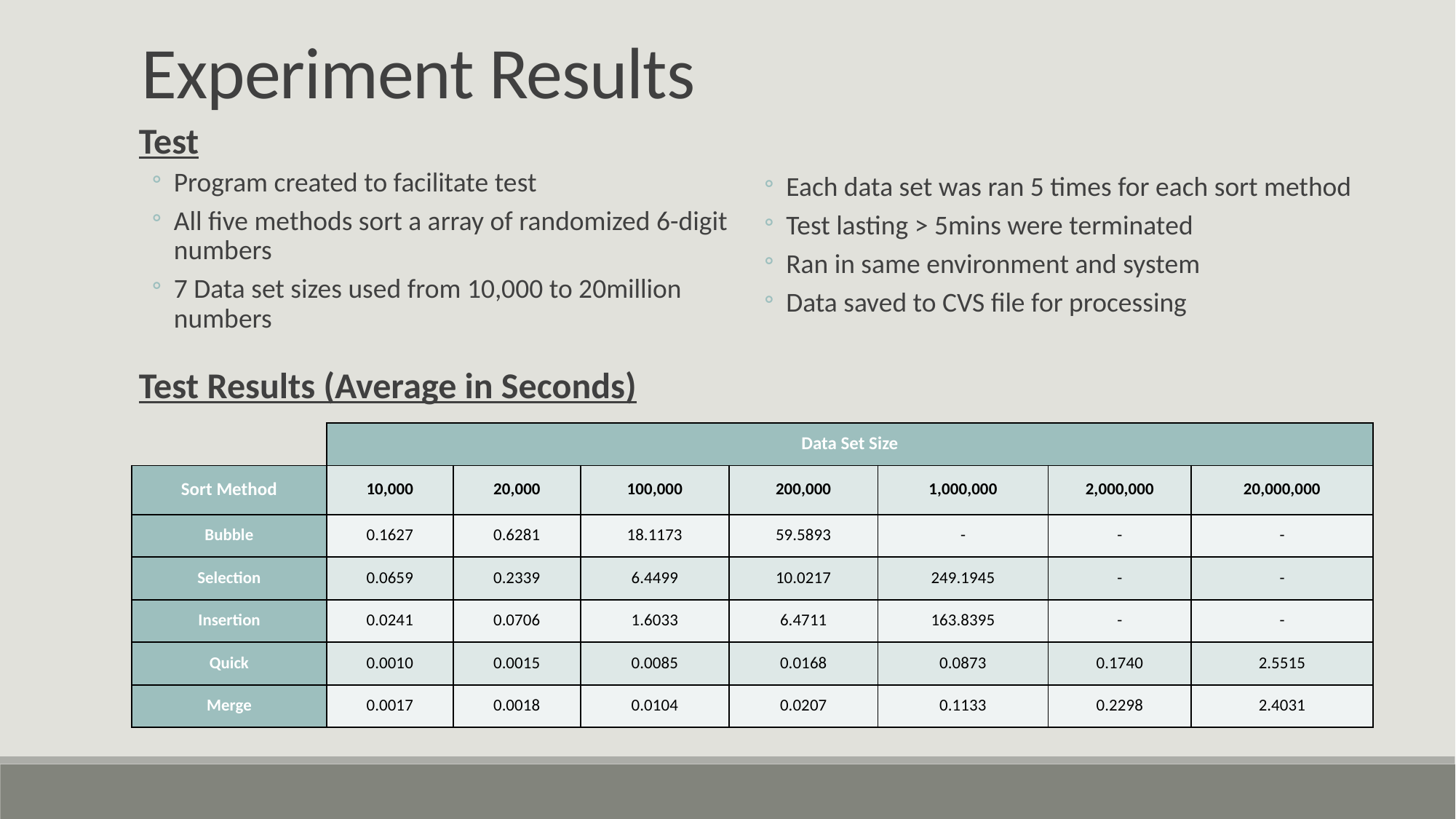

Experiment Results
Test
Program created to facilitate test
All five methods sort a array of randomized 6-digit numbers
7 Data set sizes used from 10,000 to 20million numbers

Each data set was ran 5 times for each sort method
Test lasting > 5mins were terminated
Ran in same environment and system
Data saved to CVS file for processing
Test Results (Average in Seconds)
|  | Data Set Size |  |  |  |  |  |  |
| --- | --- | --- | --- | --- | --- | --- | --- |
| Sort Method | 10,000 | 20,000 | 100,000 | 200,000 | 1,000,000 | 2,000,000 | 20,000,000 |
| Bubble | 0.1627 | 0.6281 | 18.1173 | 59.5893 | - | - | - |
| Selection | 0.0659 | 0.2339 | 6.4499 | 10.0217 | 249.1945 | - | - |
| Insertion | 0.0241 | 0.0706 | 1.6033 | 6.4711 | 163.8395 | - | - |
| Quick | 0.0010 | 0.0015 | 0.0085 | 0.0168 | 0.0873 | 0.1740 | 2.5515 |
| Merge | 0.0017 | 0.0018 | 0.0104 | 0.0207 | 0.1133 | 0.2298 | 2.4031 |